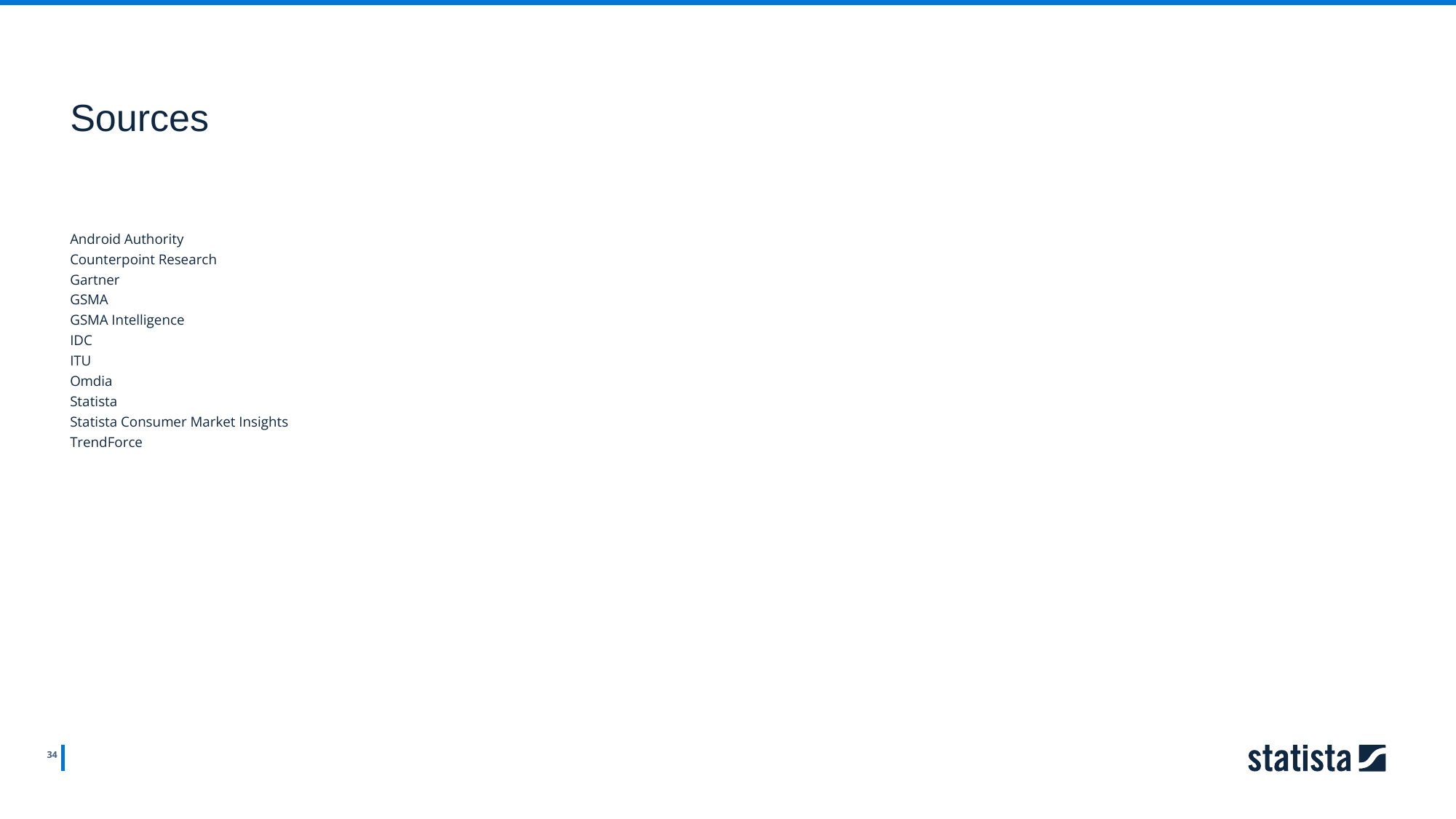

Sources
Android Authority
Counterpoint Research
Gartner
GSMA
GSMA Intelligence
IDC
ITU
Omdia
Statista
Statista Consumer Market Insights
TrendForce
34